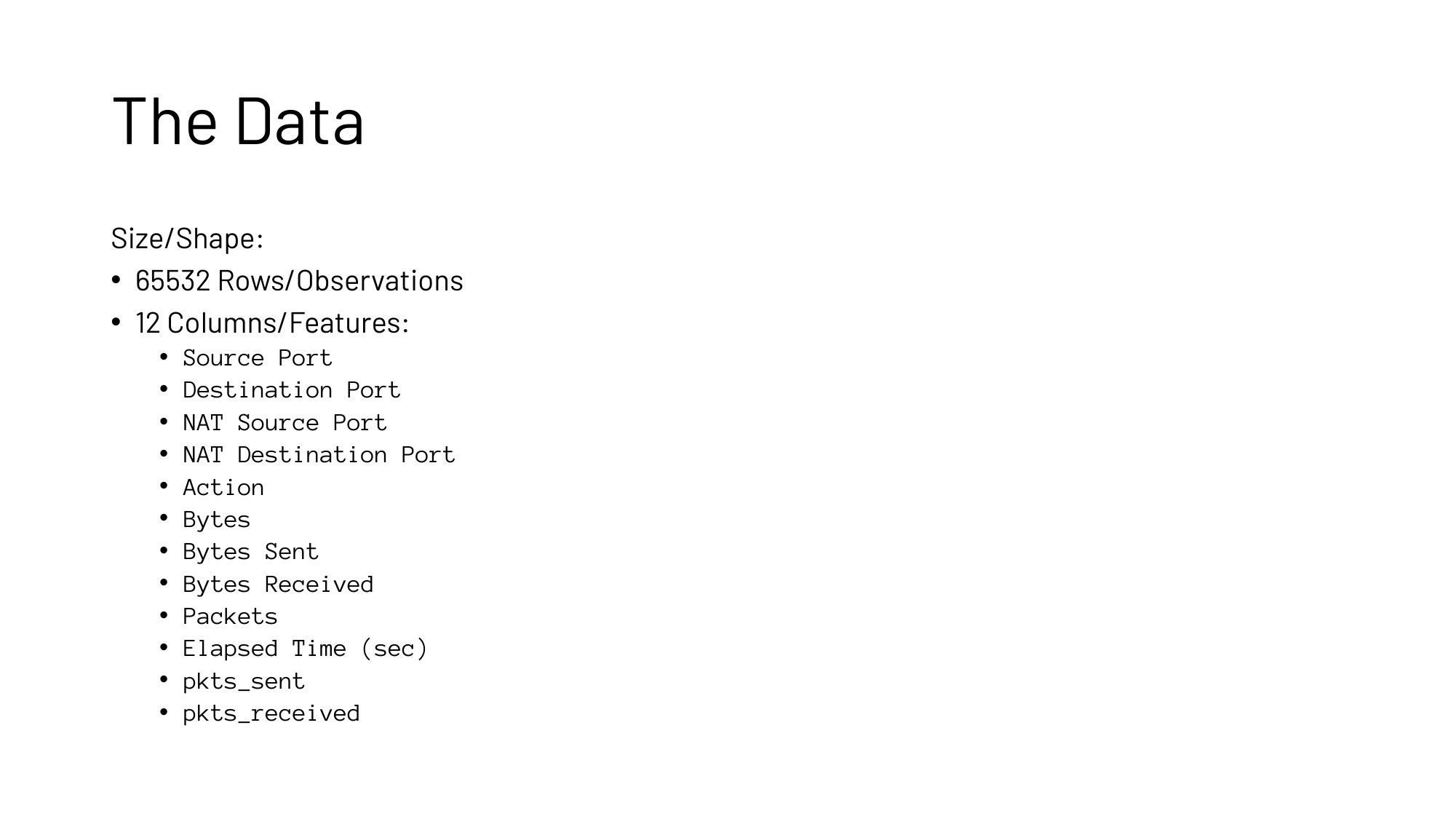

# The Data
Size/Shape:
65532 Rows/Observations
12 Columns/Features:
Source Port
Destination Port
NAT Source Port
NAT Destination Port
Action
Bytes
Bytes Sent
Bytes Received
Packets
Elapsed Time (sec)
pkts_sent
pkts_received